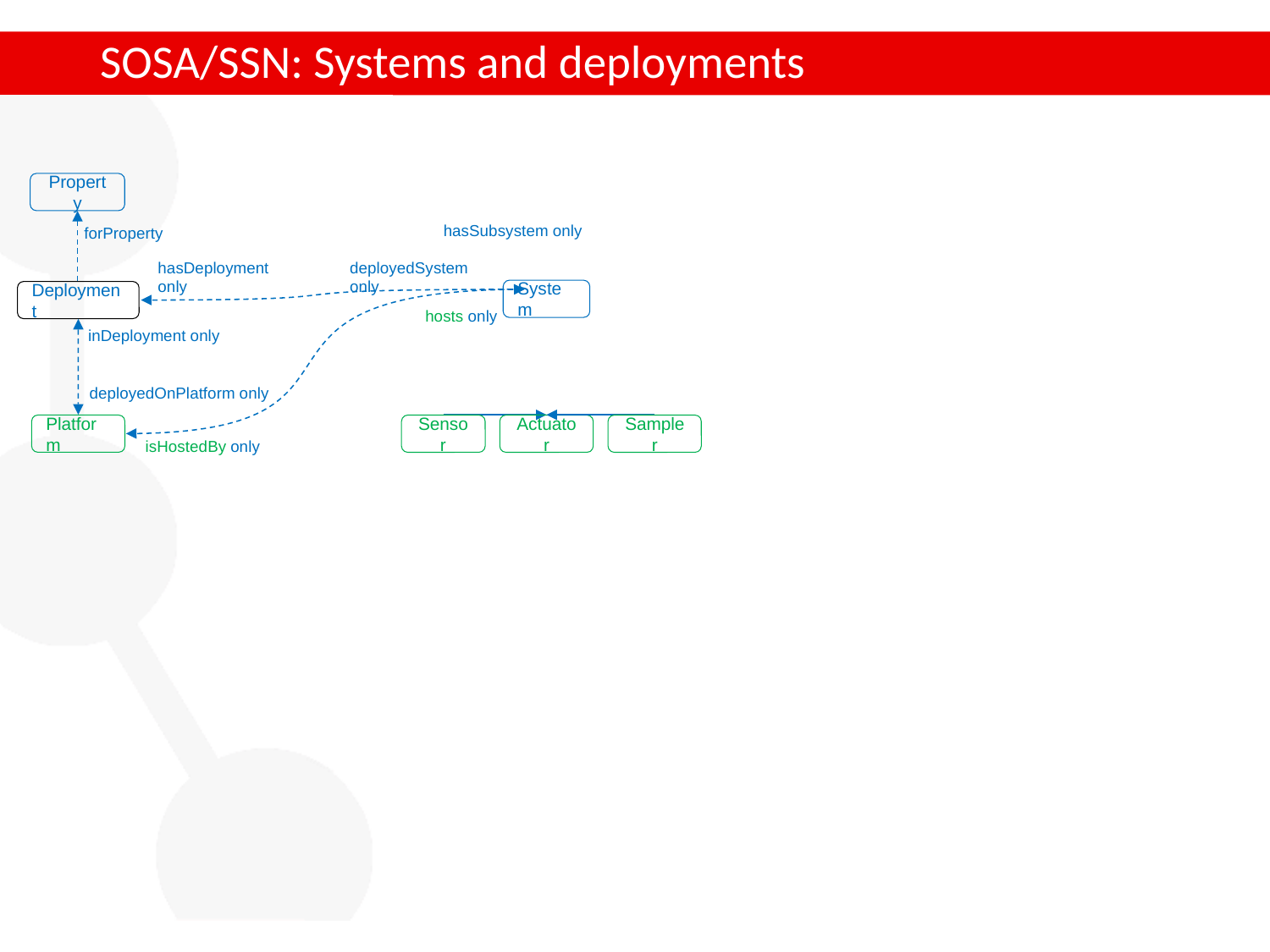

# SOSA/SSN: Systems and deployments
Property
hasSubsystem only
forProperty
hasDeployment
only
deployedSystem
only
System
Deployment
hosts only
inDeployment only
deployedOnPlatform only
Platform
Sensor
Actuator
Sampler
isHostedBy only